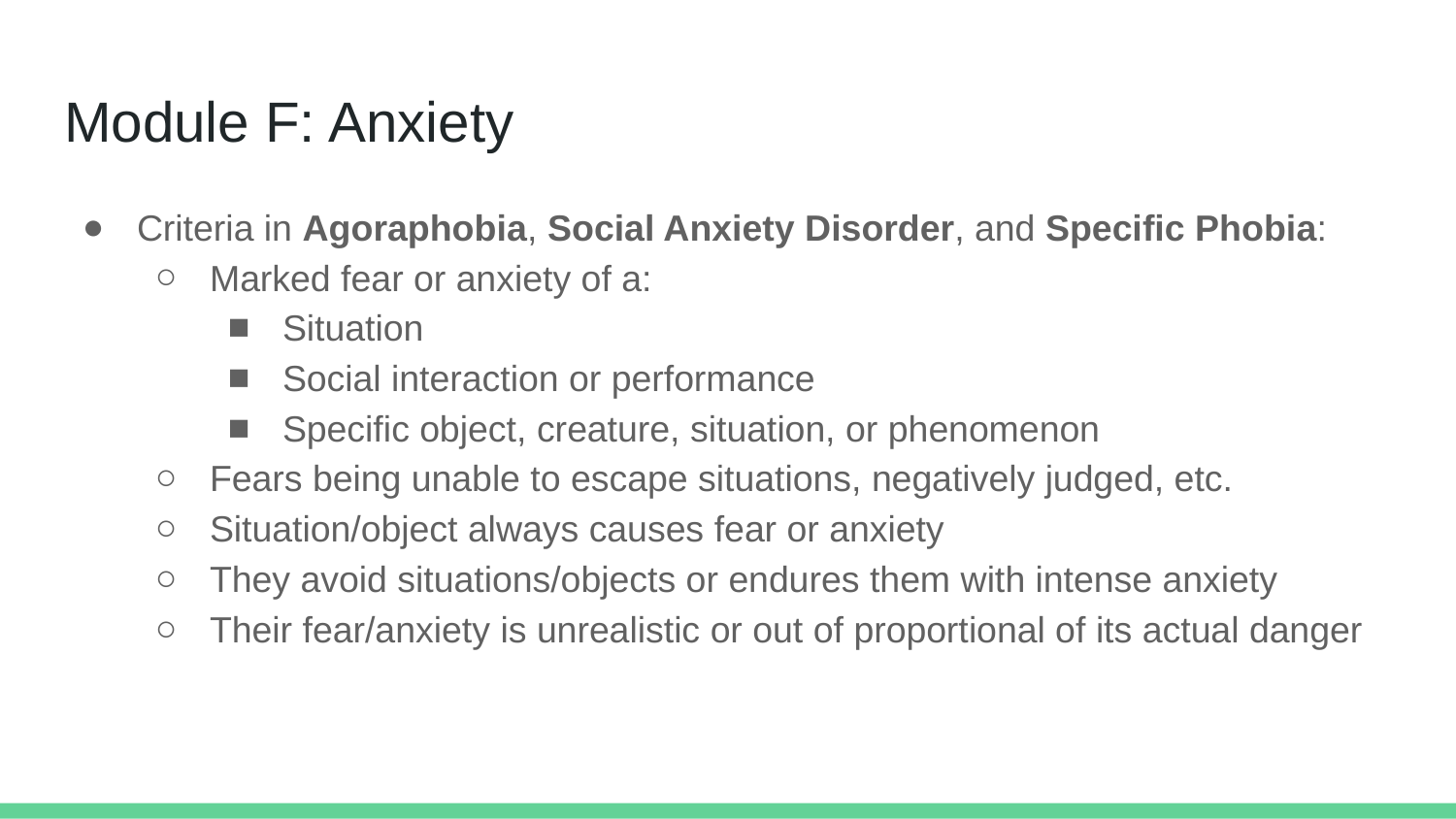

# Module F: Anxiety
Criteria in Agoraphobia, Social Anxiety Disorder, and Specific Phobia:
Marked fear or anxiety of a:
Situation
Social interaction or performance
Specific object, creature, situation, or phenomenon
Fears being unable to escape situations, negatively judged, etc.
Situation/object always causes fear or anxiety
They avoid situations/objects or endures them with intense anxiety
Their fear/anxiety is unrealistic or out of proportional of its actual danger